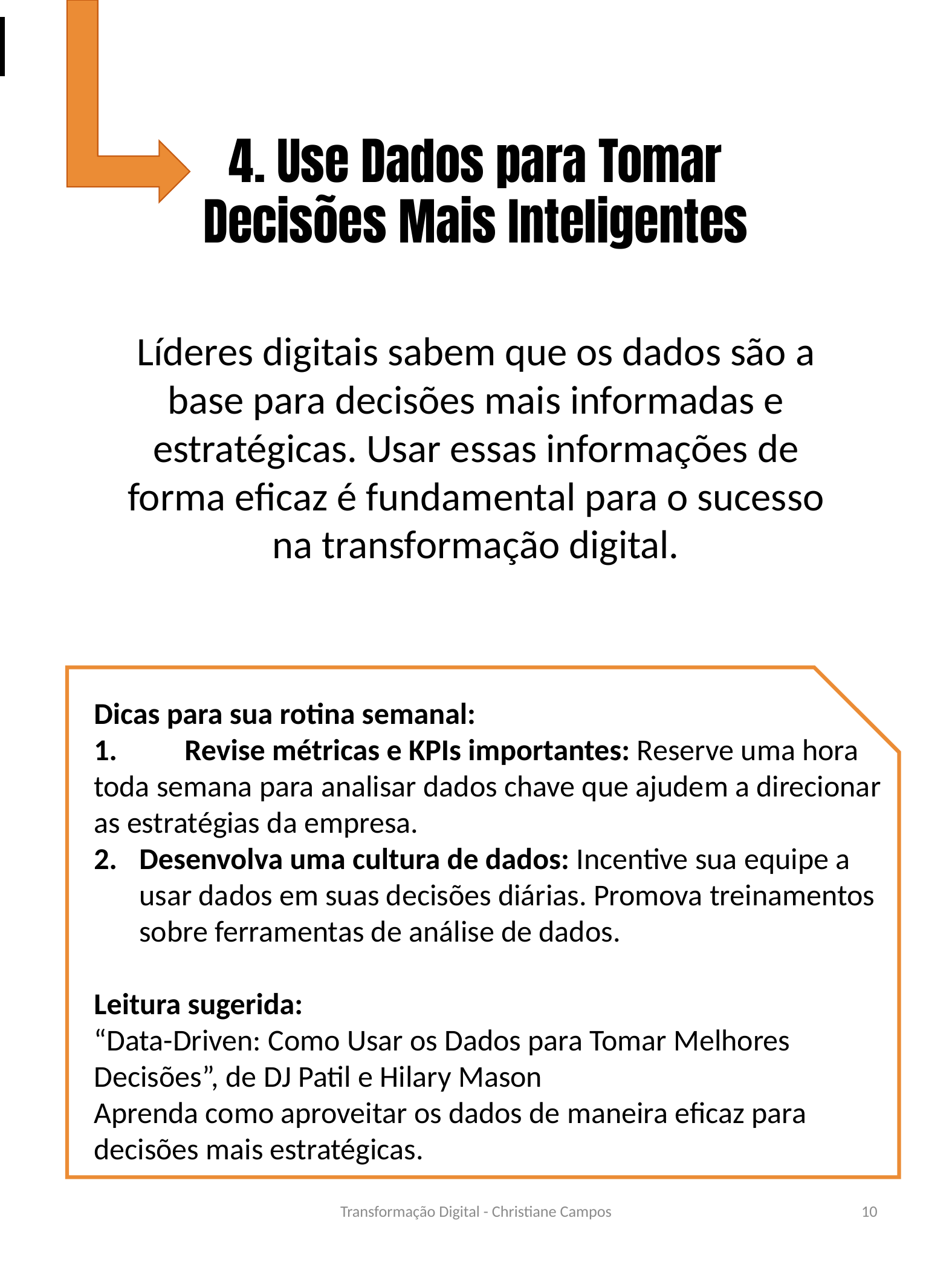

4. Use Dados para Tomar Decisões Mais Inteligentes
Líderes digitais sabem que os dados são a base para decisões mais informadas e estratégicas. Usar essas informações de forma eficaz é fundamental para o sucesso na transformação digital.

Dicas para sua rotina semanal:
1.	Revise métricas e KPIs importantes: Reserve uma hora toda semana para analisar dados chave que ajudem a direcionar as estratégias da empresa.
Desenvolva uma cultura de dados: Incentive sua equipe a usar dados em suas decisões diárias. Promova treinamentos sobre ferramentas de análise de dados.

Leitura sugerida:
“Data-Driven: Como Usar os Dados para Tomar Melhores Decisões”, de DJ Patil e Hilary Mason
Aprenda como aproveitar os dados de maneira eficaz para decisões mais estratégicas.

Transformação Digital - Christiane Campos
10